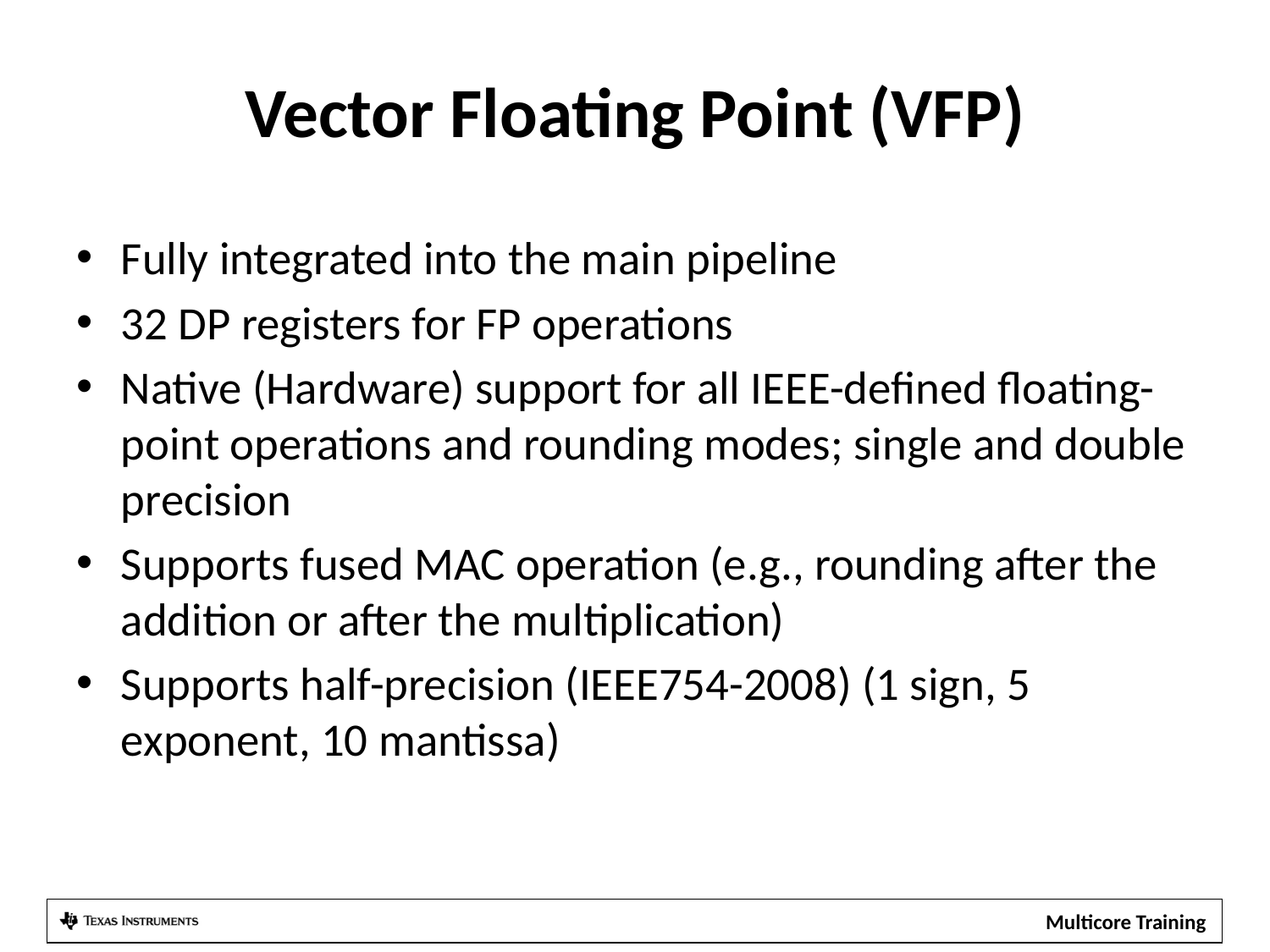

# Vector Floating Point (VFP)
Fully integrated into the main pipeline
32 DP registers for FP operations
Native (Hardware) support for all IEEE-defined floating-point operations and rounding modes; single and double precision
Supports fused MAC operation (e.g., rounding after the addition or after the multiplication)
Supports half-precision (IEEE754-2008) (1 sign, 5 exponent, 10 mantissa)